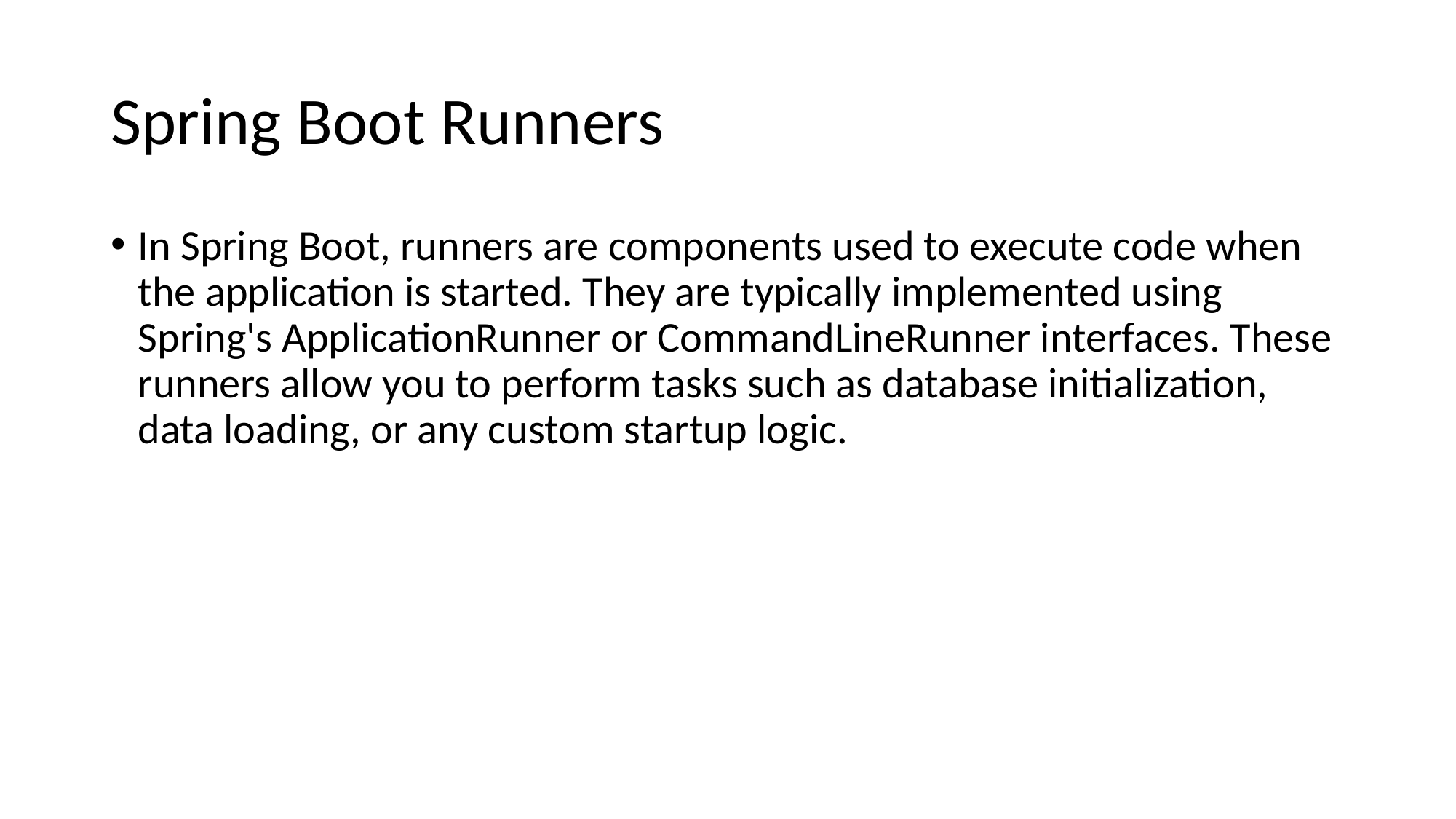

# Spring Boot Runners
In Spring Boot, runners are components used to execute code when the application is started. They are typically implemented using Spring's ApplicationRunner or CommandLineRunner interfaces. These runners allow you to perform tasks such as database initialization, data loading, or any custom startup logic.